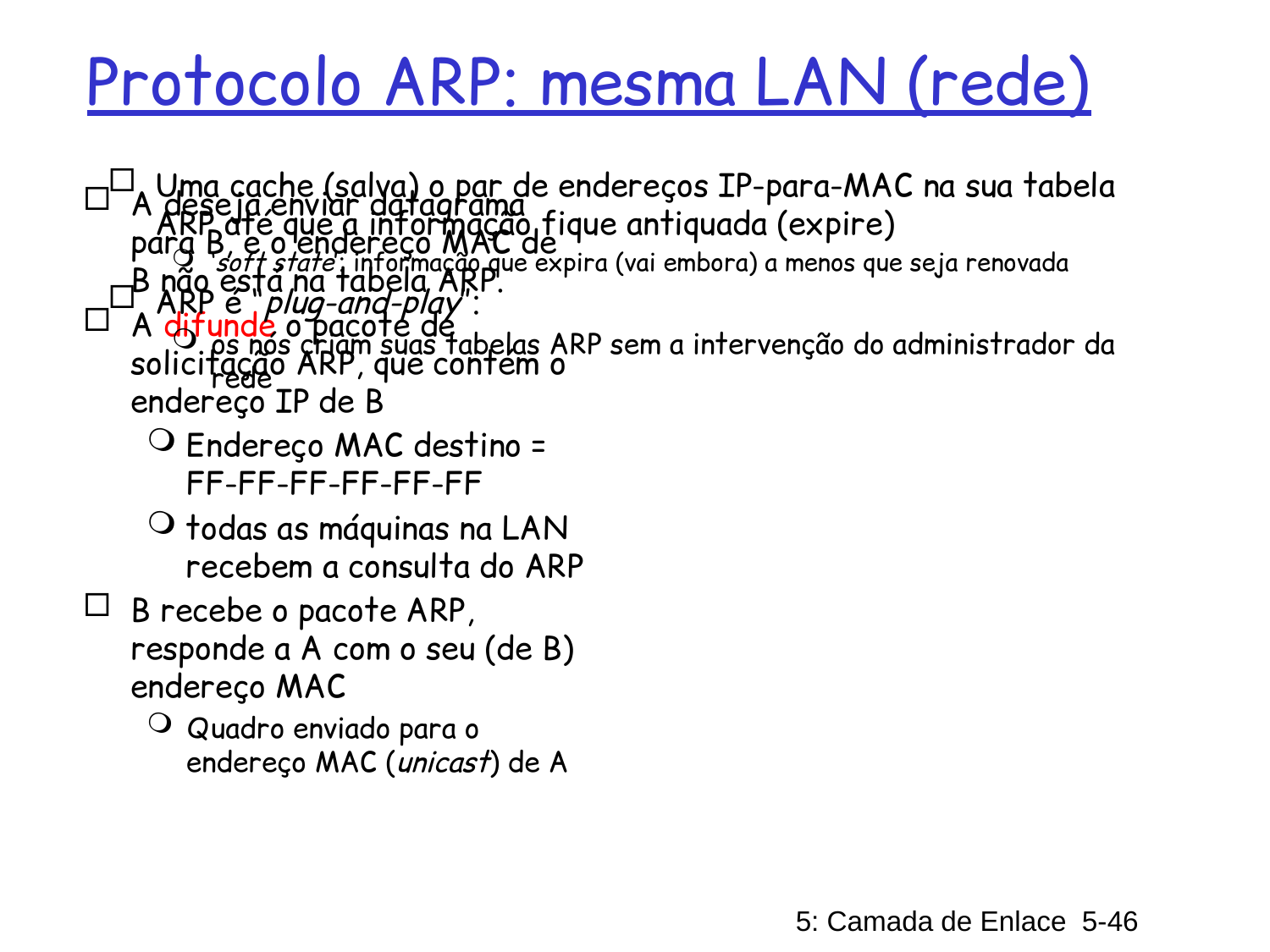

# Protocolo ARP: mesma LAN (rede)
Uma cache (salva) o par de endereços IP-para-MAC na sua tabela ARP até que a informação fique antiquada (expire)
‘soft state’: informação que expira (vai embora) a menos que seja renovada
ARP é “plug-and-play”:
os nós criam suas tabelas ARP sem a intervenção do administrador da rede
A deseja enviar datagrama para B, e o endereço MAC de B não está na tabela ARP.
A difunde o pacote de solicitação ARP, que contém o endereço IP de B
Endereço MAC destino = FF-FF-FF-FF-FF-FF
todas as máquinas na LAN recebem a consulta do ARP
B recebe o pacote ARP, responde a A com o seu (de B) endereço MAC
Quadro enviado para o endereço MAC (unicast) de A